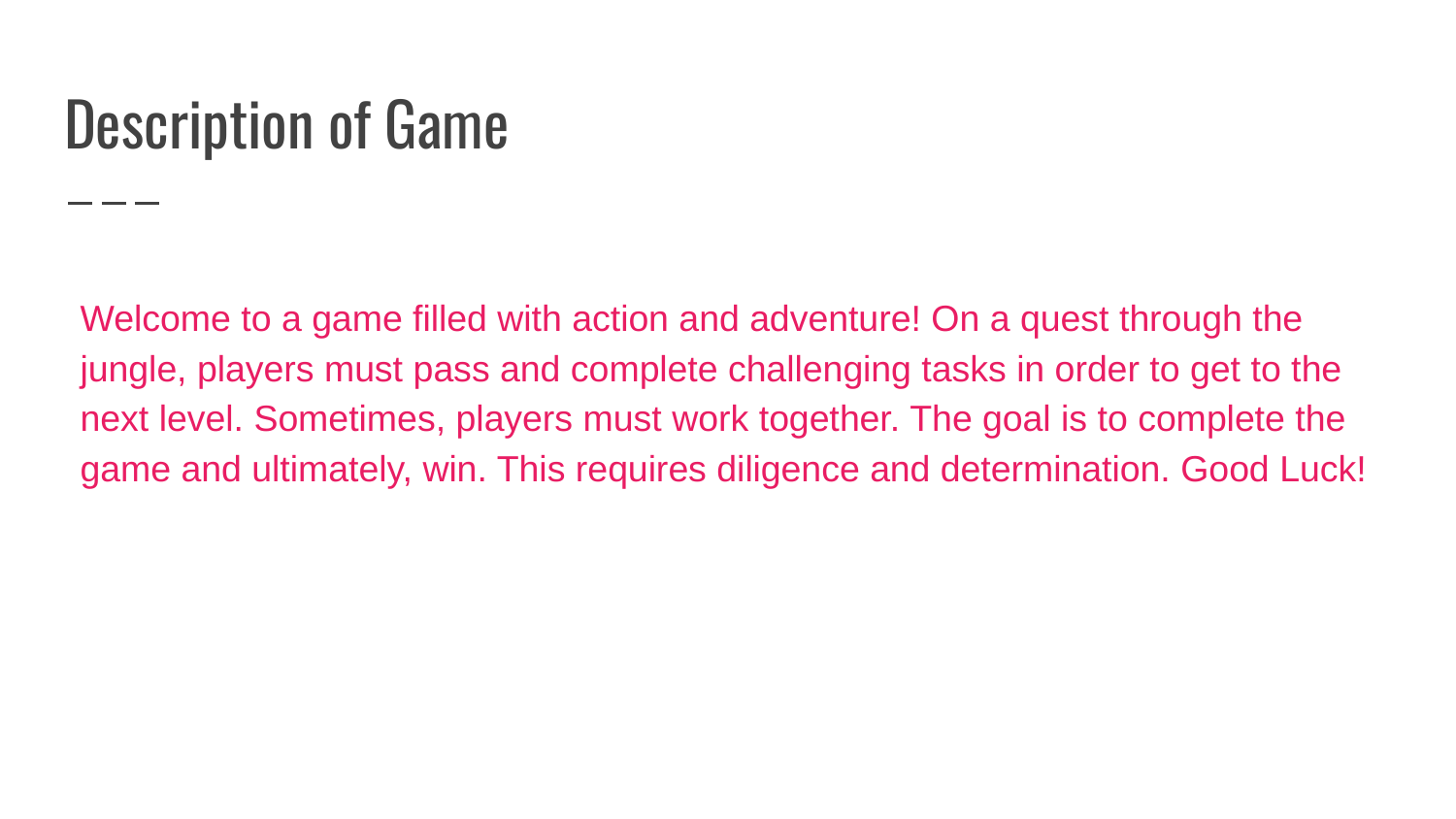

# Description of Game
Welcome to a game filled with action and adventure! On a quest through the jungle, players must pass and complete challenging tasks in order to get to the next level. Sometimes, players must work together. The goal is to complete the game and ultimately, win. This requires diligence and determination. Good Luck!